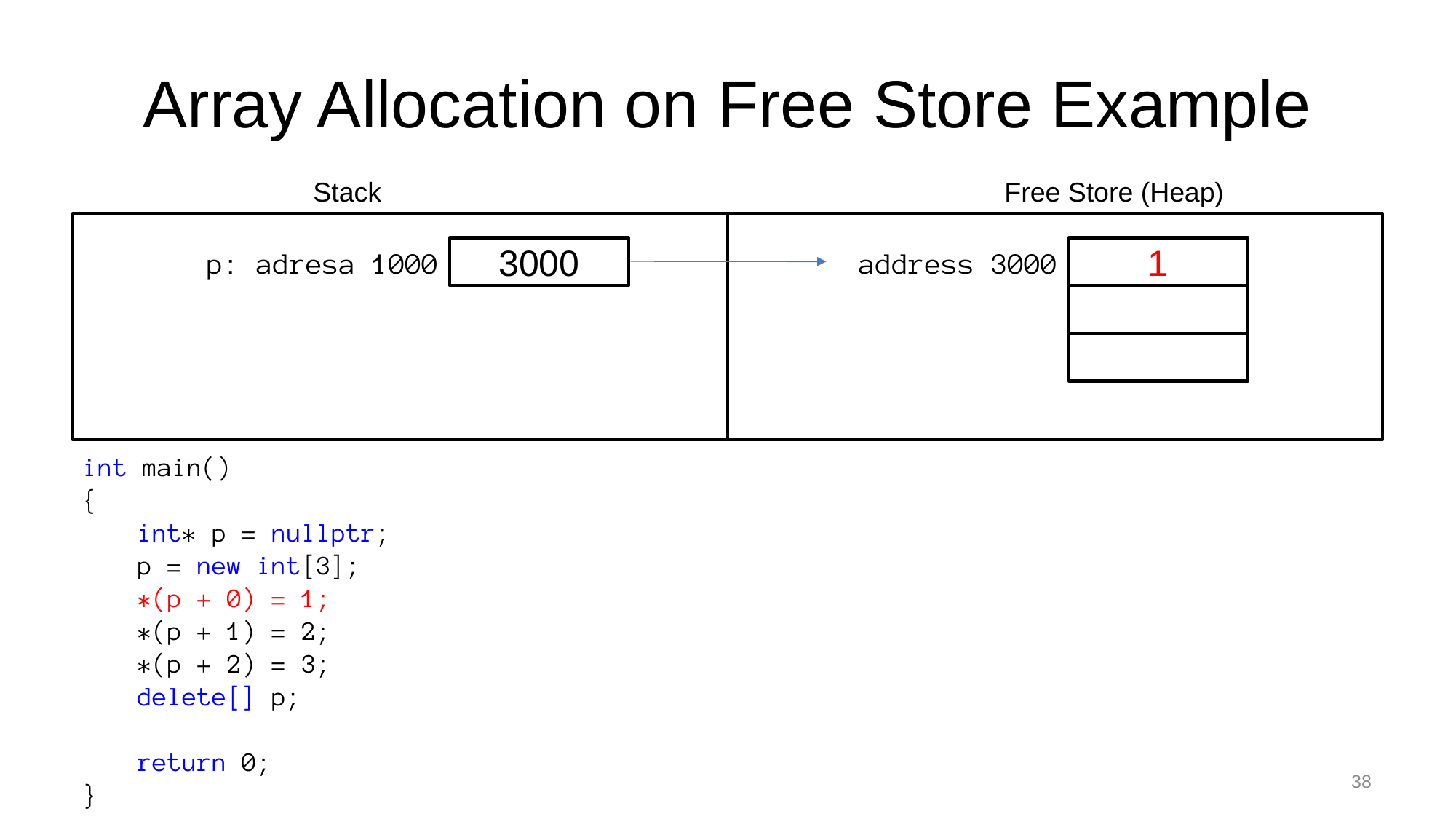

# Array Allocation on Free Store Example
Stack
Free Store (Heap)

p: adresa 1000
3000
address 3000
1

int main()
{
int* p = nullptr;
p = new int[3];
*(p + 0) = 1;
*(p + 1) = 2;
*(p + 2) = 3;
delete[] p;

return 0;
}
38